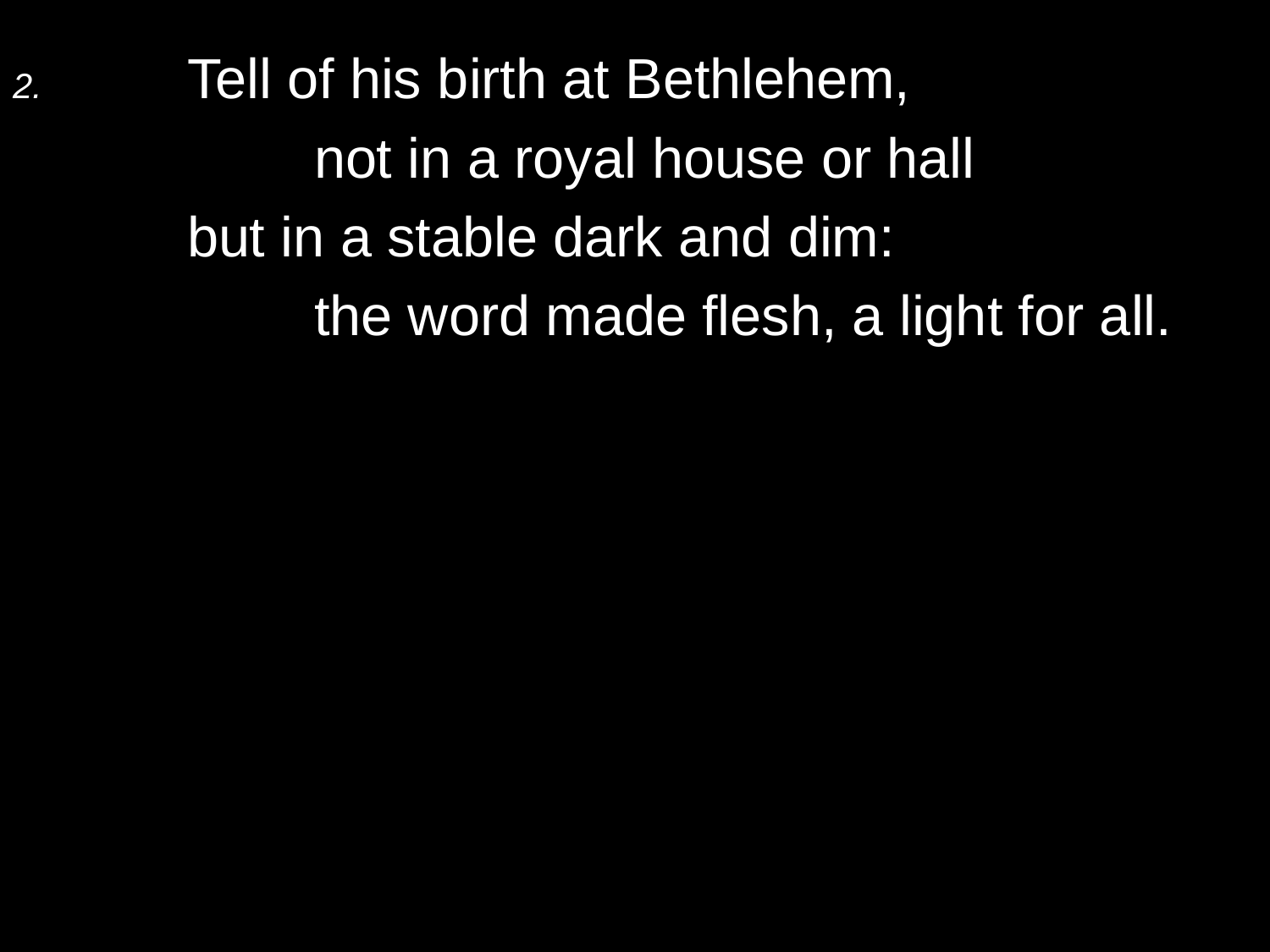

2.	Tell of his birth at Bethlehem,
		not in a royal house or hall
	but in a stable dark and dim:
		the word made flesh, a light for all.